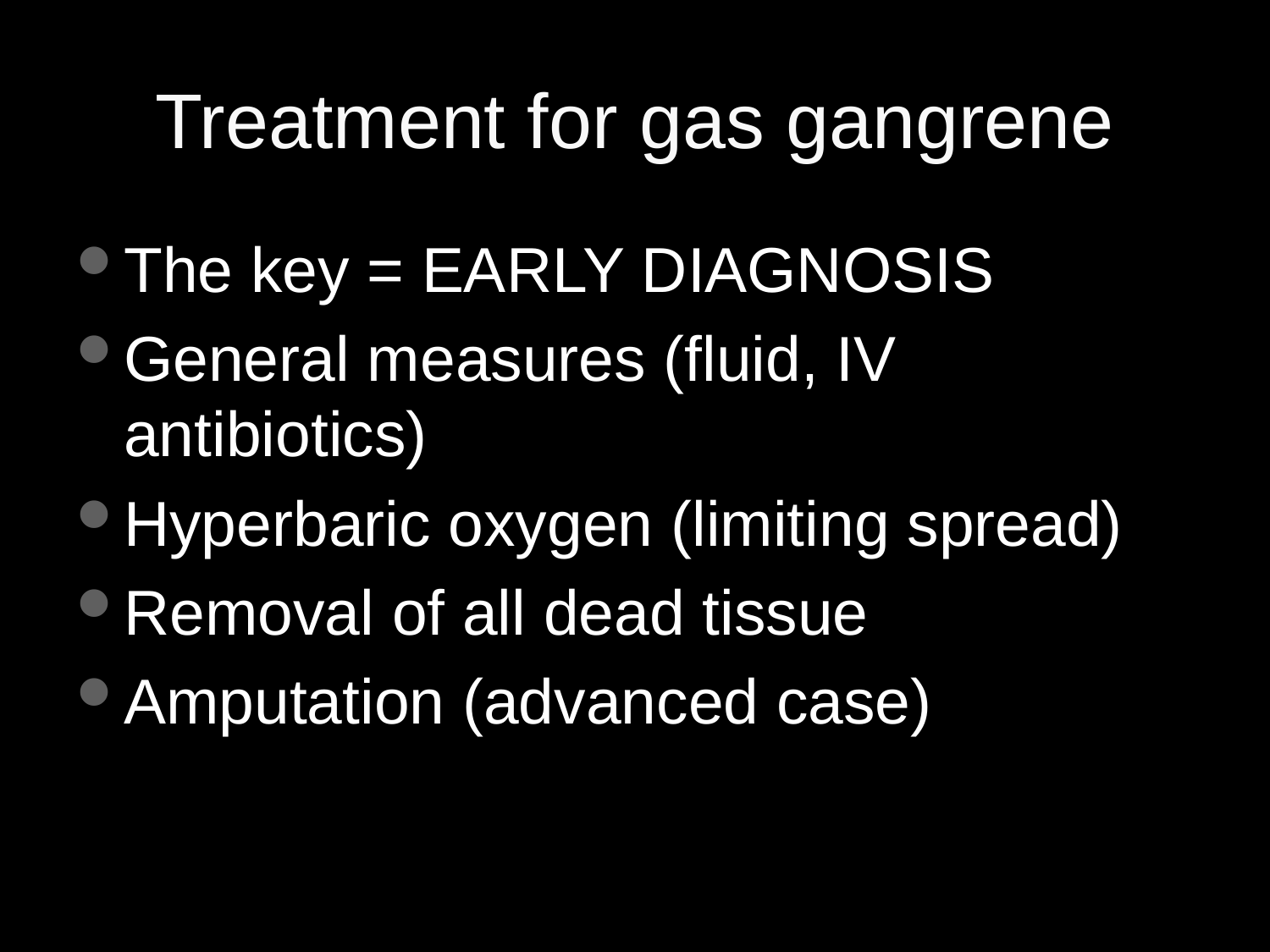

# Treatment for gas gangrene
The key = EARLY DIAGNOSIS
General measures (fluid, IV antibiotics)
Hyperbaric oxygen (limiting spread)
Removal of all dead tissue
Amputation (advanced case)